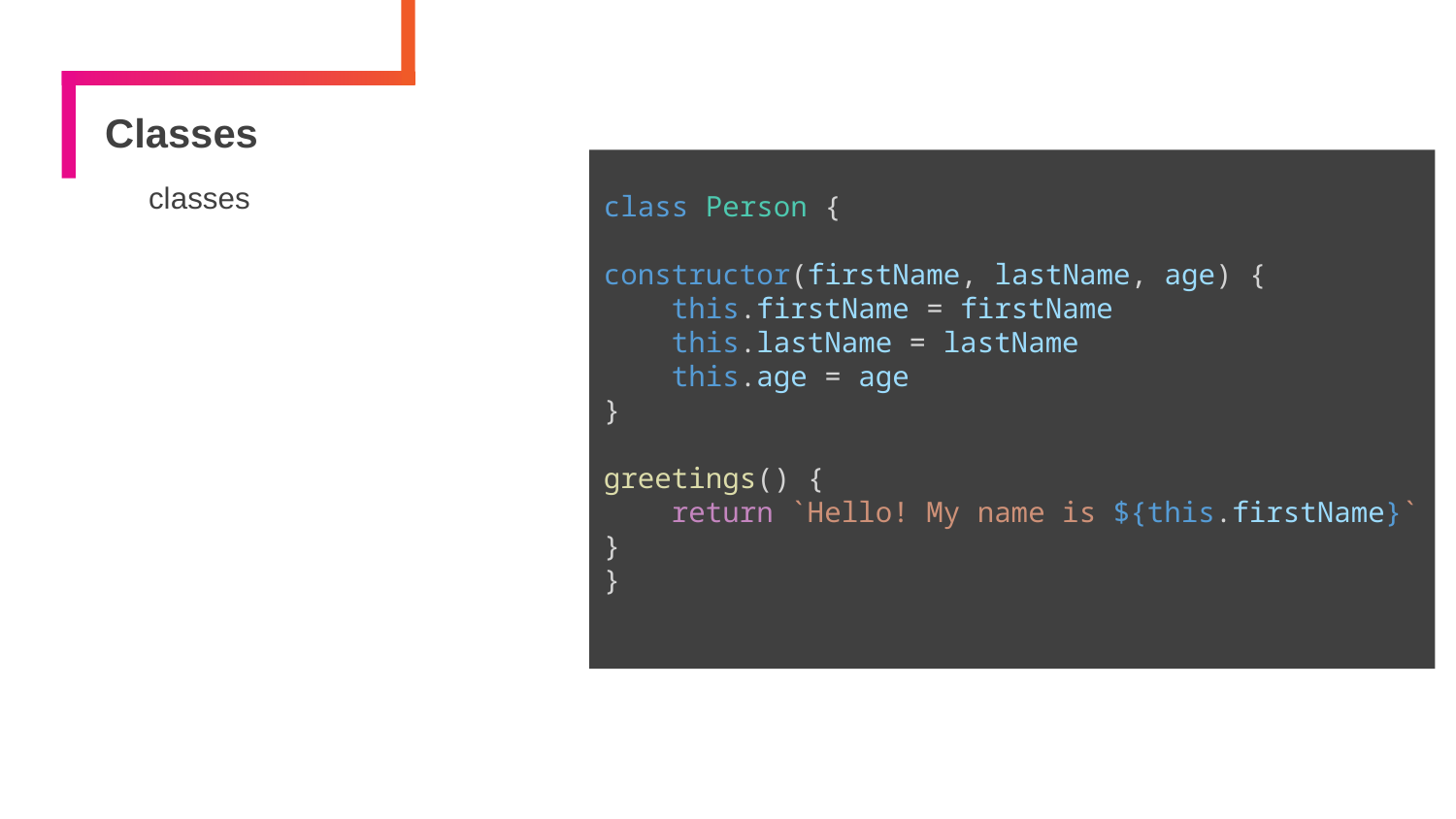

# Classes
class Person {
constructor(firstName, lastName, age) {
    this.firstName = firstName
    this.lastName = lastName
    this.age = age
}
greetings() {
    return `Hello! My name is ${this.firstName}`
}
}

classes

13